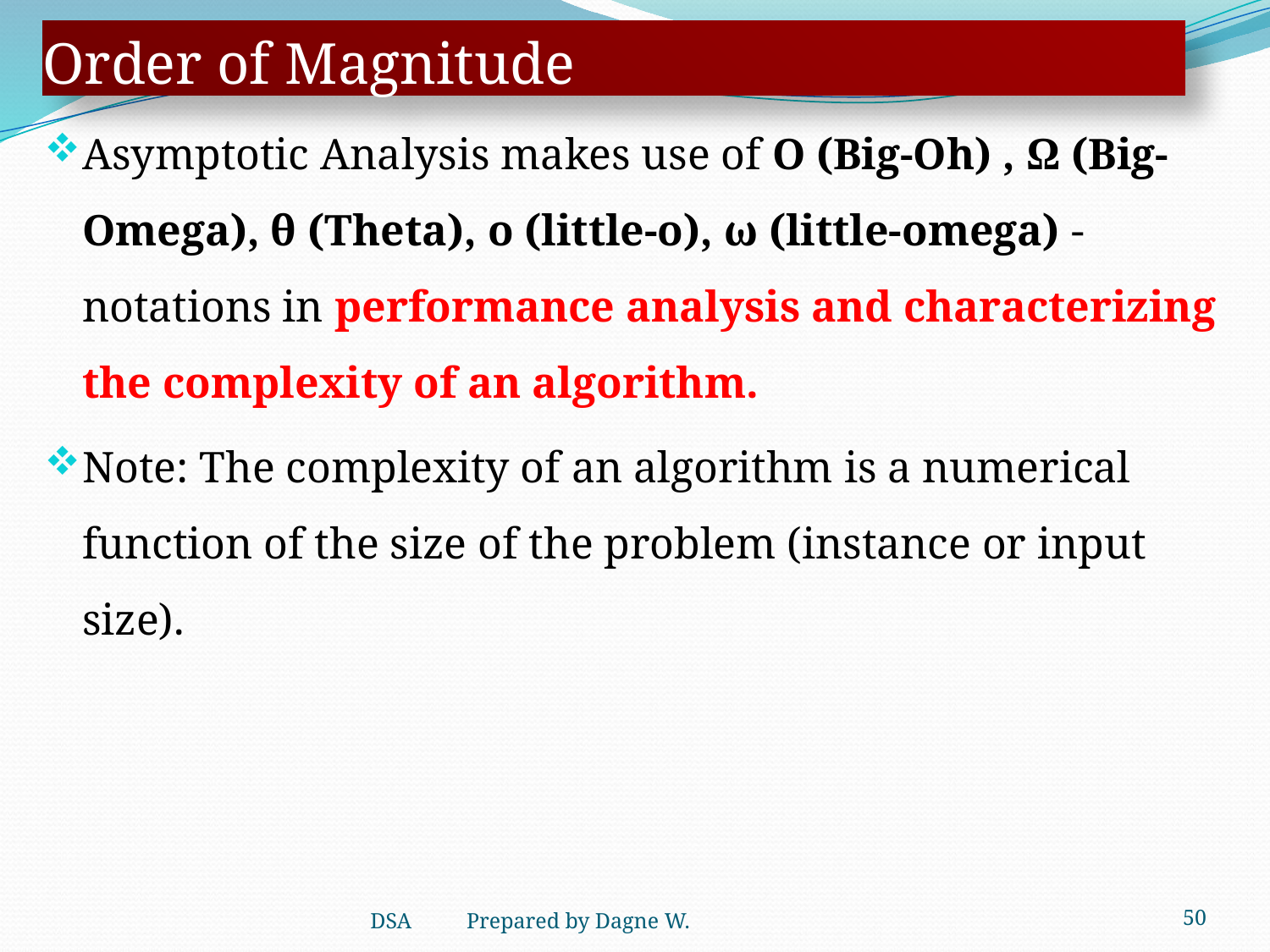

# Order of Magnitude
Asymptotic Analysis makes use of O (Big-Oh) , Ω (Big-Omega), θ (Theta), o (little-o), ω (little-omega) - notations in performance analysis and characterizing the complexity of an algorithm.
Note: The complexity of an algorithm is a numerical function of the size of the problem (instance or input size).
50
DSA          Prepared by Dagne W.